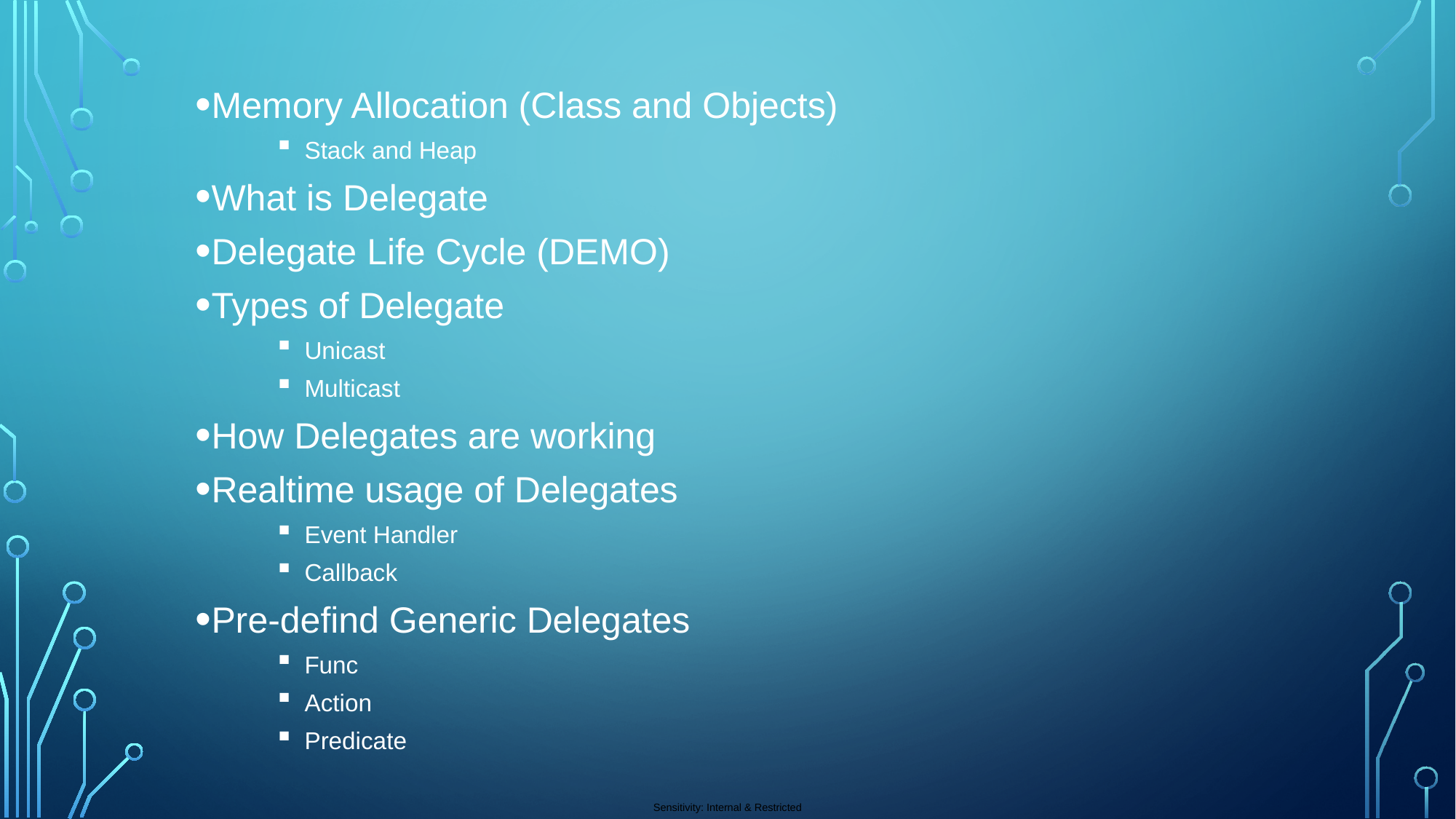

Memory Allocation (Class and Objects)
Stack and Heap
What is Delegate
Delegate Life Cycle (DEMO)
Types of Delegate
Unicast
Multicast
How Delegates are working
Realtime usage of Delegates
Event Handler
Callback
Pre-defind Generic Delegates
Func
Action
Predicate